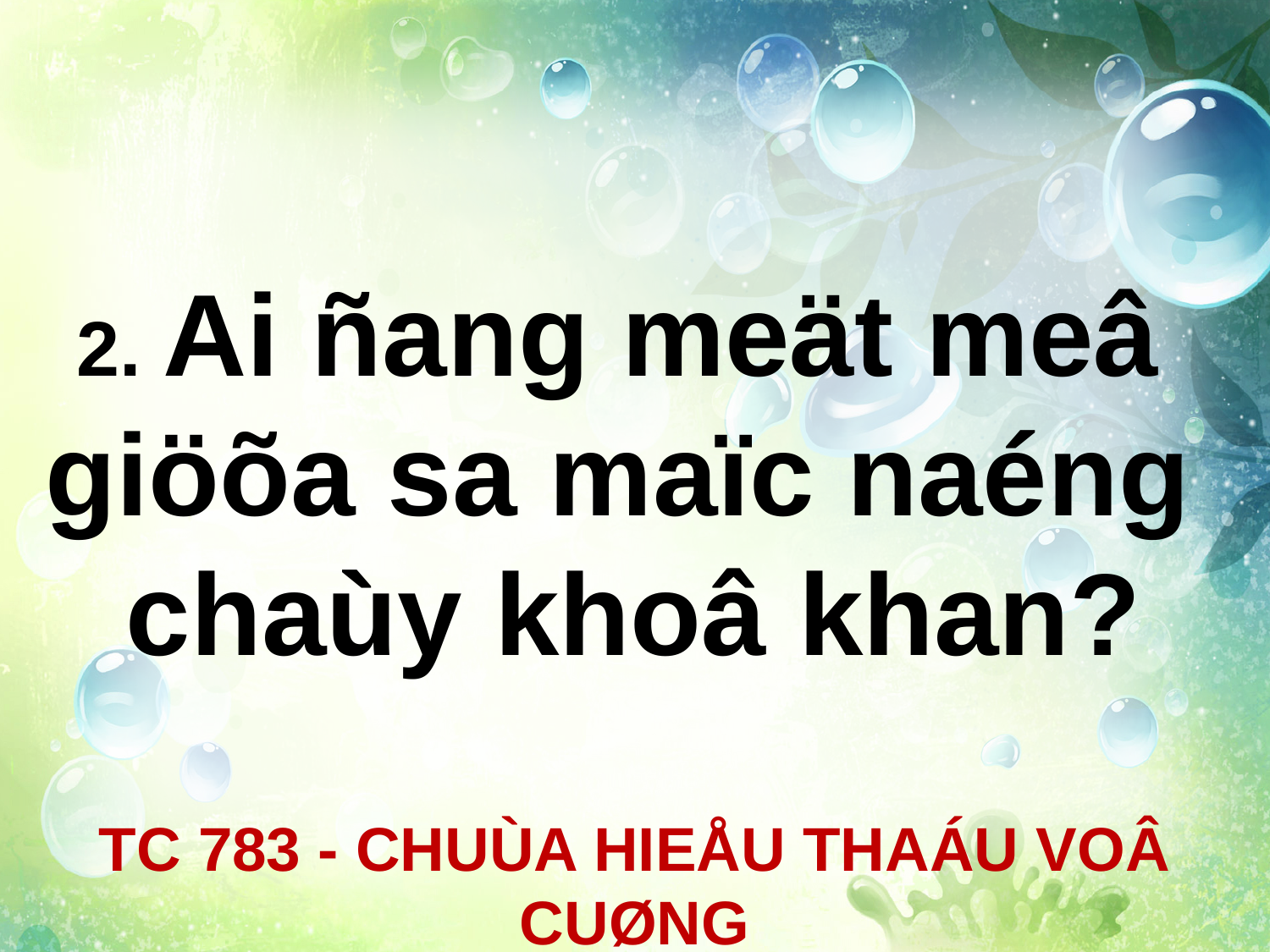

2. Ai ñang meät meâ
giöõa sa maïc naéng
chaùy khoâ khan?
TC 783 - CHUÙA HIEÅU THAÁU VOÂ CUØNG